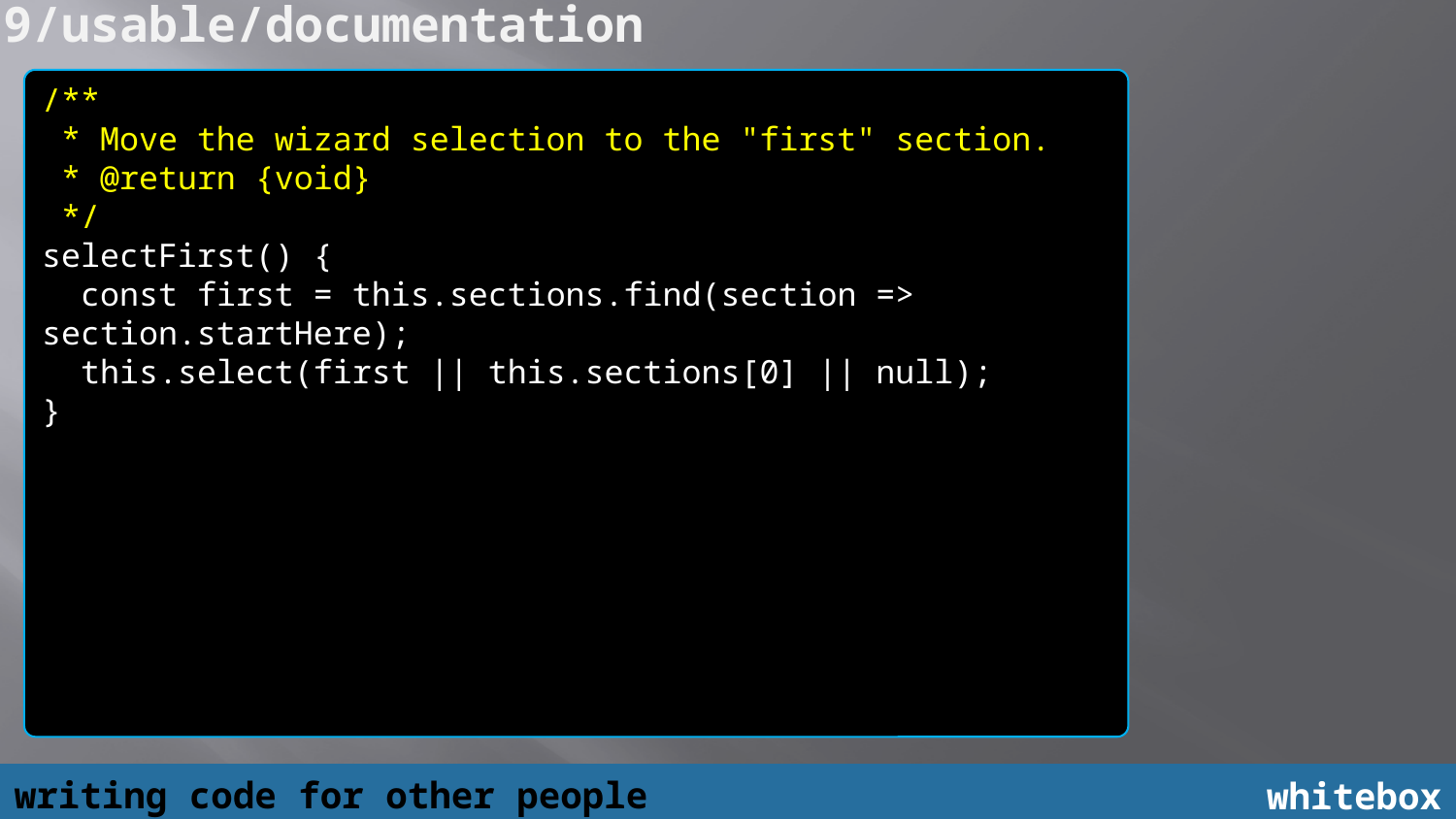

9/usable/documentation
/**
 * Move the wizard selection to the "first" section.
 * @return {void}
 */
selectFirst() {
  const first = this.sections.find(section => section.startHere);
  this.select(first || this.sections[0] || null);
}

writing code for other people
whitebox